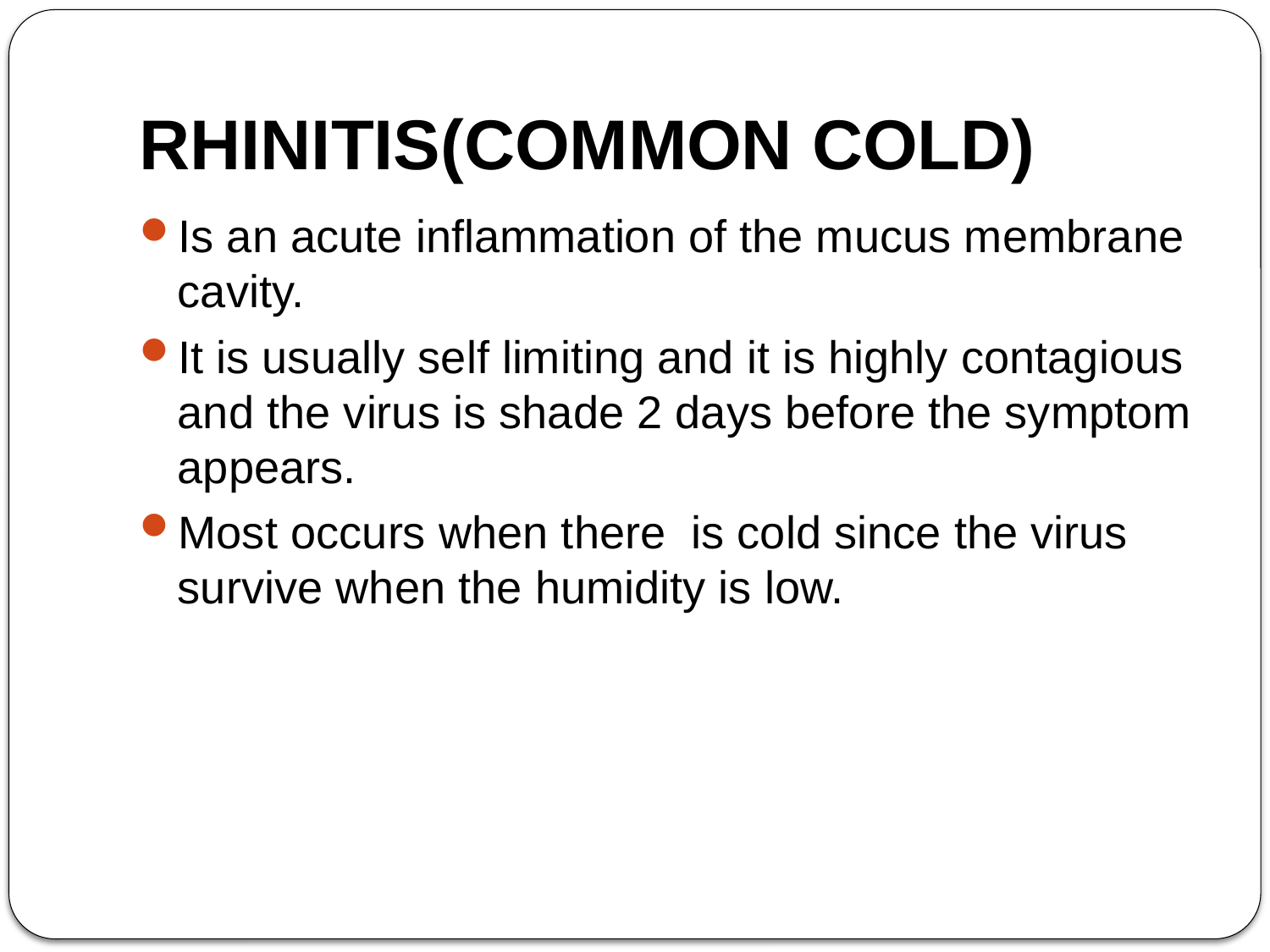

# RHINITIS(COMMON COLD)
Is an acute inflammation of the mucus membrane cavity.
It is usually self limiting and it is highly contagious and the virus is shade 2 days before the symptom appears.
Most occurs when there  is cold since the virus survive when the humidity is low.